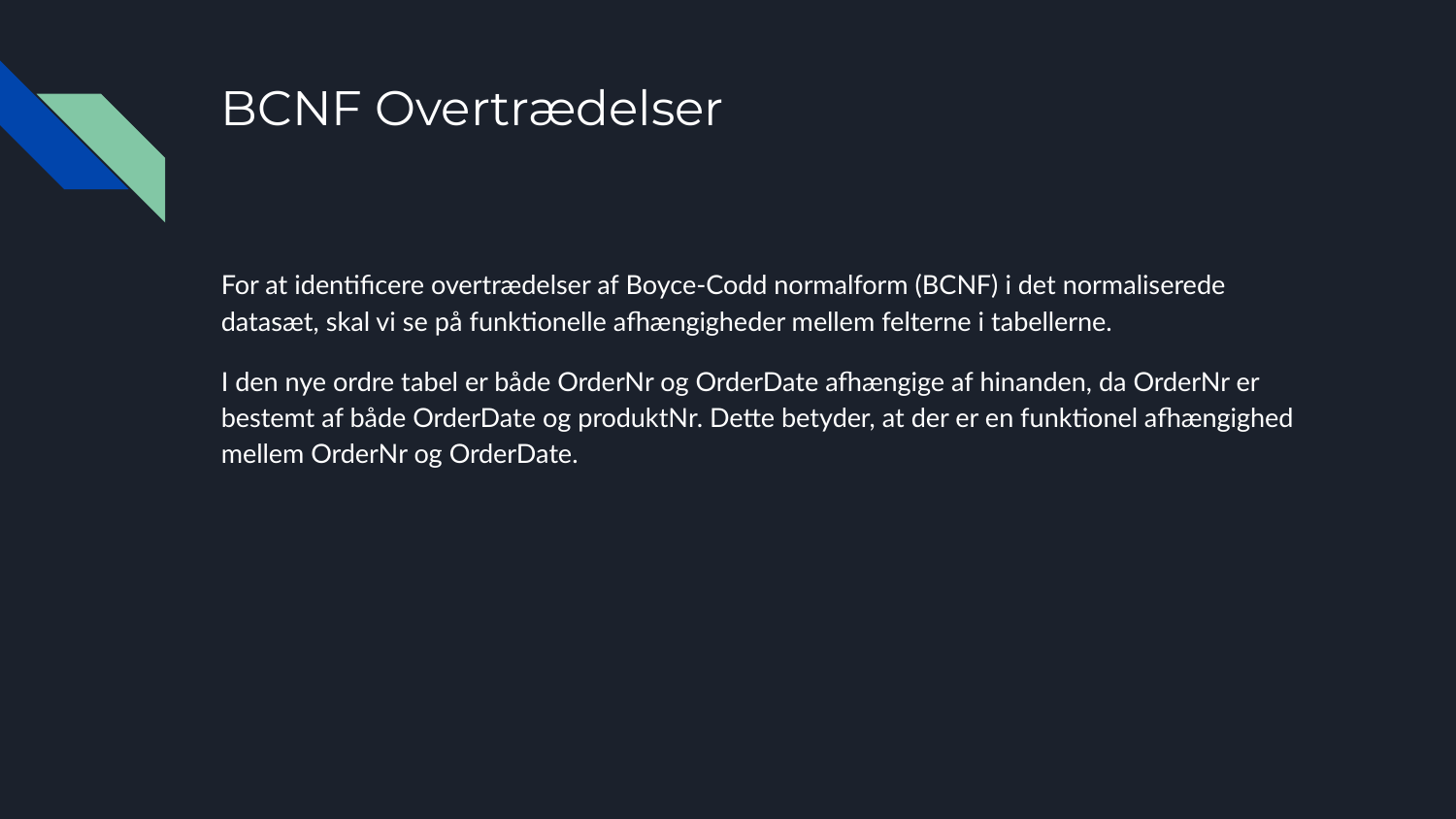

# BCNF Overtrædelser
For at identificere overtrædelser af Boyce-Codd normalform (BCNF) i det normaliserede datasæt, skal vi se på funktionelle afhængigheder mellem felterne i tabellerne.
I den nye ordre tabel er både OrderNr og OrderDate afhængige af hinanden, da OrderNr er bestemt af både OrderDate og produktNr. Dette betyder, at der er en funktionel afhængighed mellem OrderNr og OrderDate.